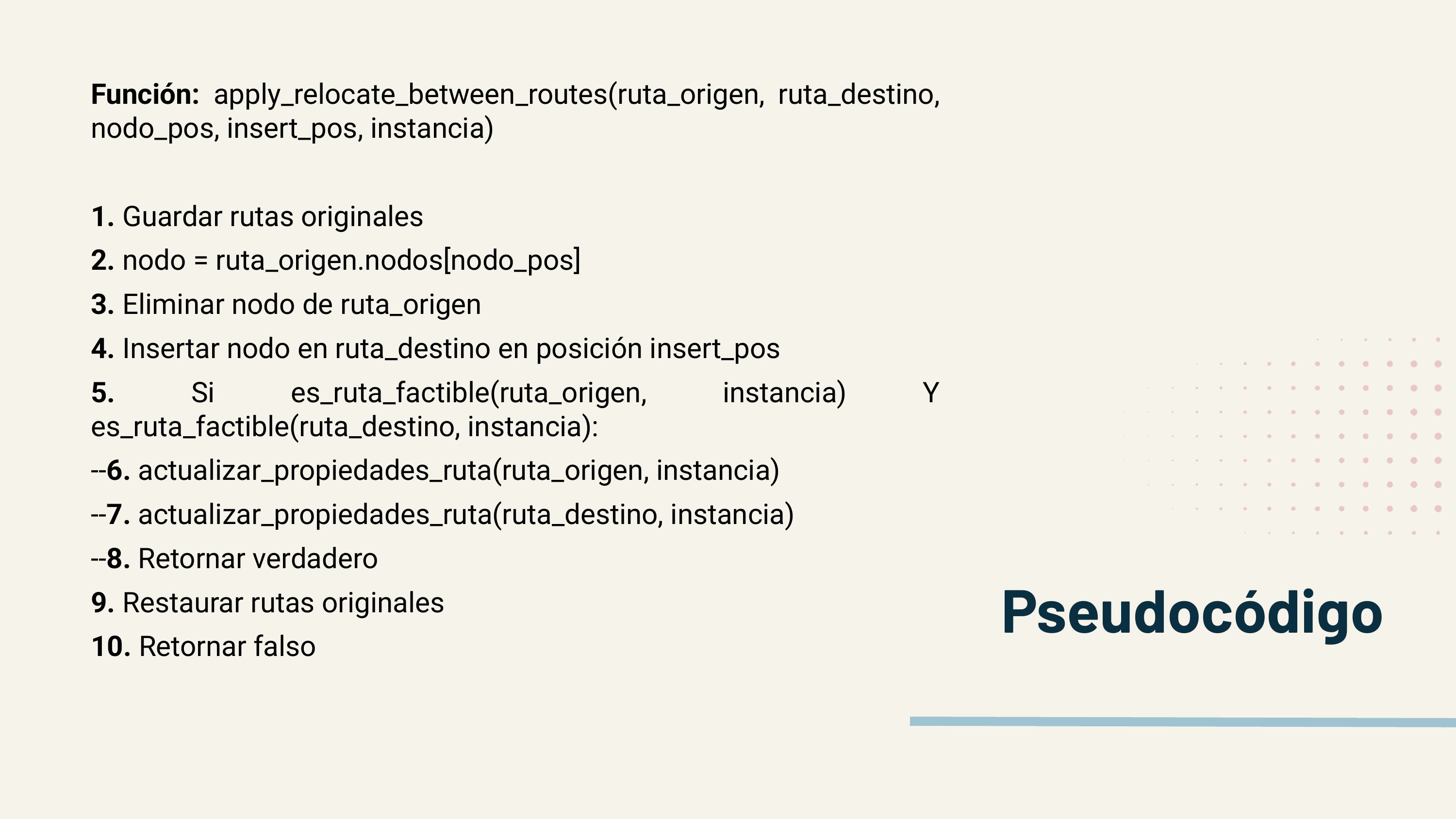

Función: apply_relocate_between_routes(ruta_origen, ruta_destino, nodo_pos, insert_pos, instancia)

1. Guardar rutas originales
2. nodo = ruta_origen.nodos[nodo_pos]
3. Eliminar nodo de ruta_origen
4. Insertar nodo en ruta_destino en posición insert_pos
5. Si es_ruta_factible(ruta_origen, instancia) Y es_ruta_factible(ruta_destino, instancia):
--6. actualizar_propiedades_ruta(ruta_origen, instancia)
--7. actualizar_propiedades_ruta(ruta_destino, instancia)
--8. Retornar verdadero
9. Restaurar rutas originales
10. Retornar falso

Pseudocódigo